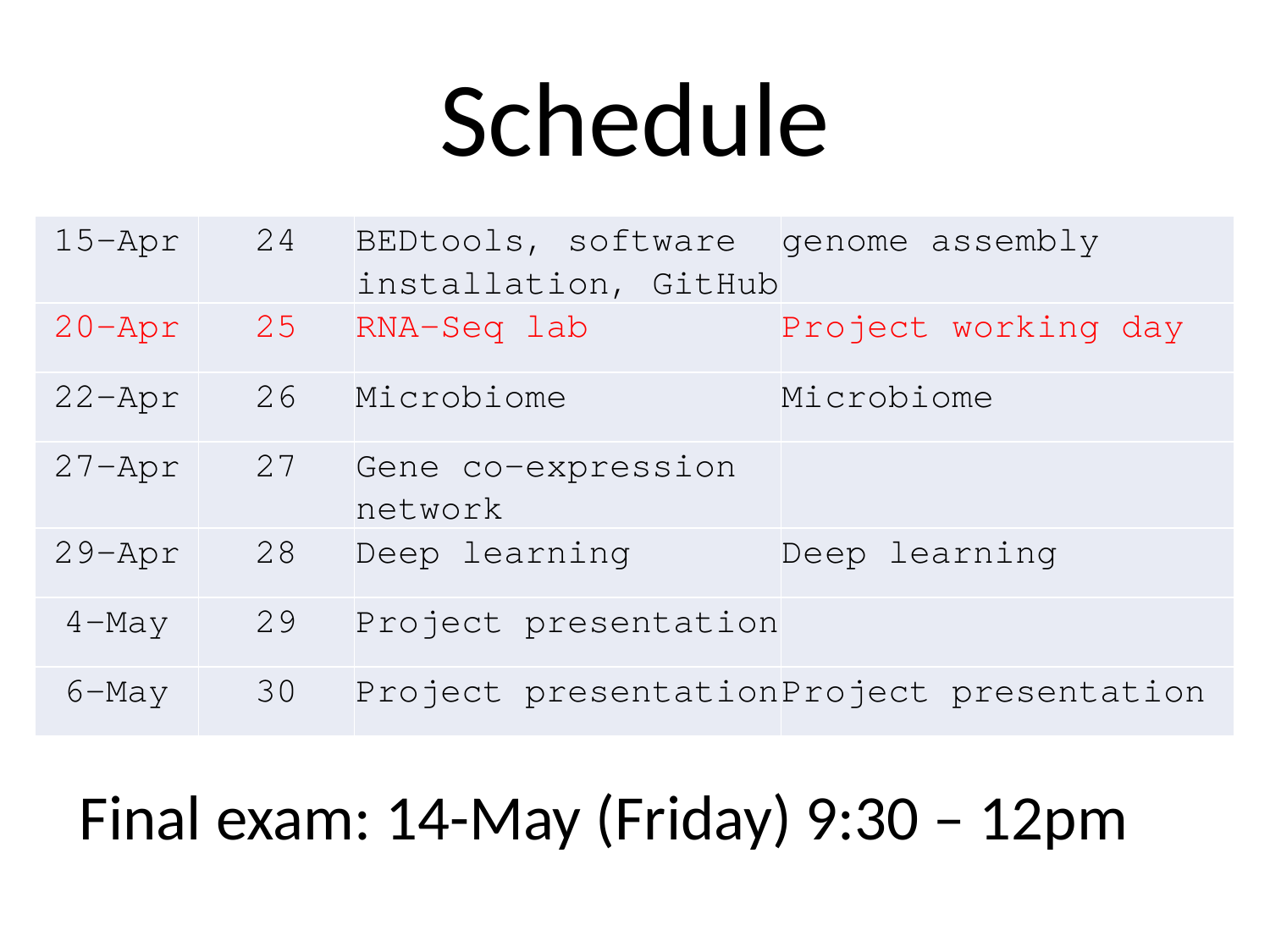

# Schedule
| 15-Apr | 24 | BEDtools, software installation, GitHub | genome assembly |
| --- | --- | --- | --- |
| 20-Apr | 25 | RNA-Seq lab | Project working day |
| 22-Apr | 26 | Microbiome | Microbiome |
| 27-Apr | 27 | Gene co-expression network |  |
| 29-Apr | 28 | Deep learning | Deep learning |
| 4-May | 29 | Project presentation |  |
| 6-May | 30 | Project presentation | Project presentation |
Final exam: 14-May (Friday) 9:30 – 12pm